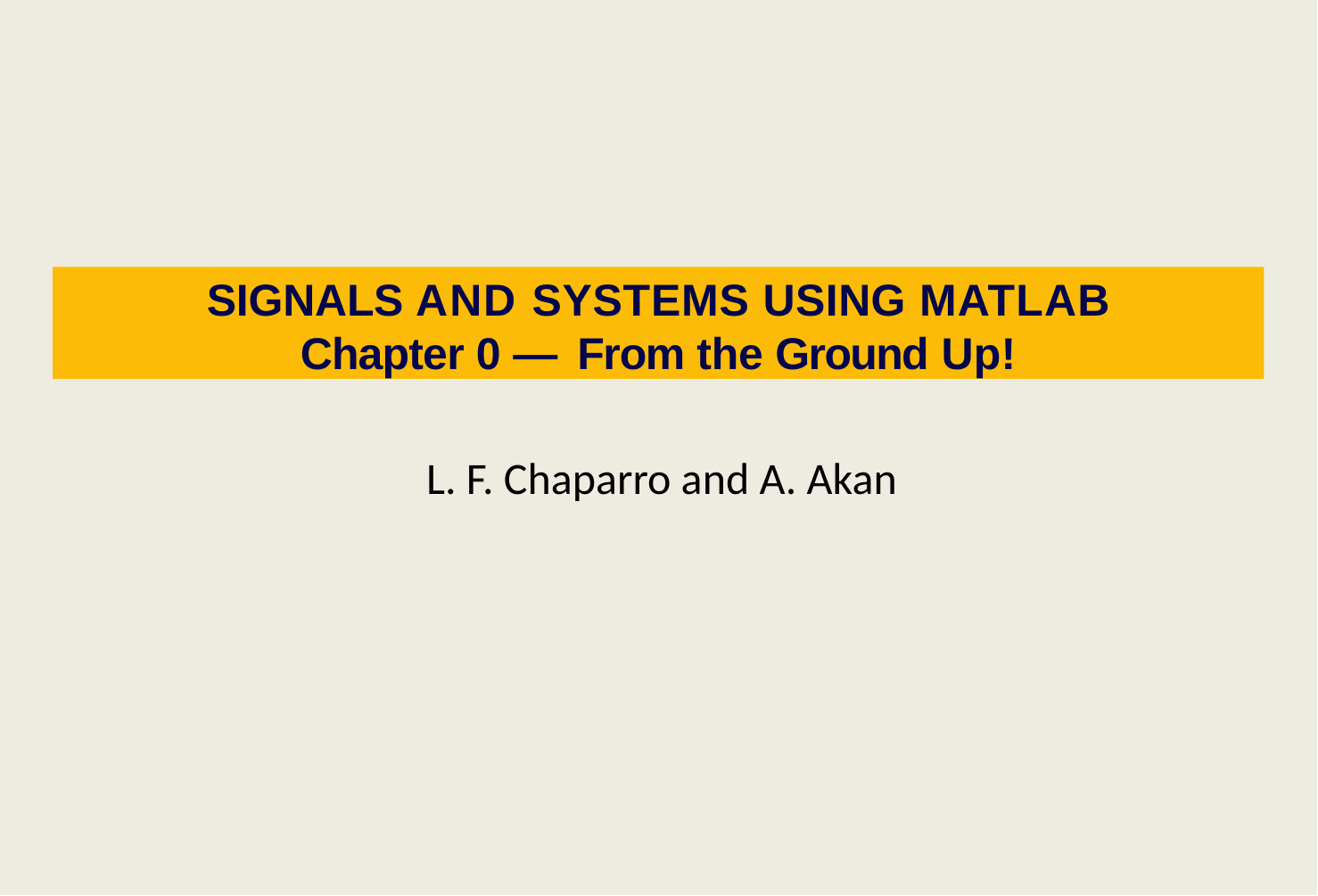

SIGNALS AND SYSTEMS USING MATLAB
Chapter 0 — From the Ground Up!
L. F. Chaparro and A. Akan